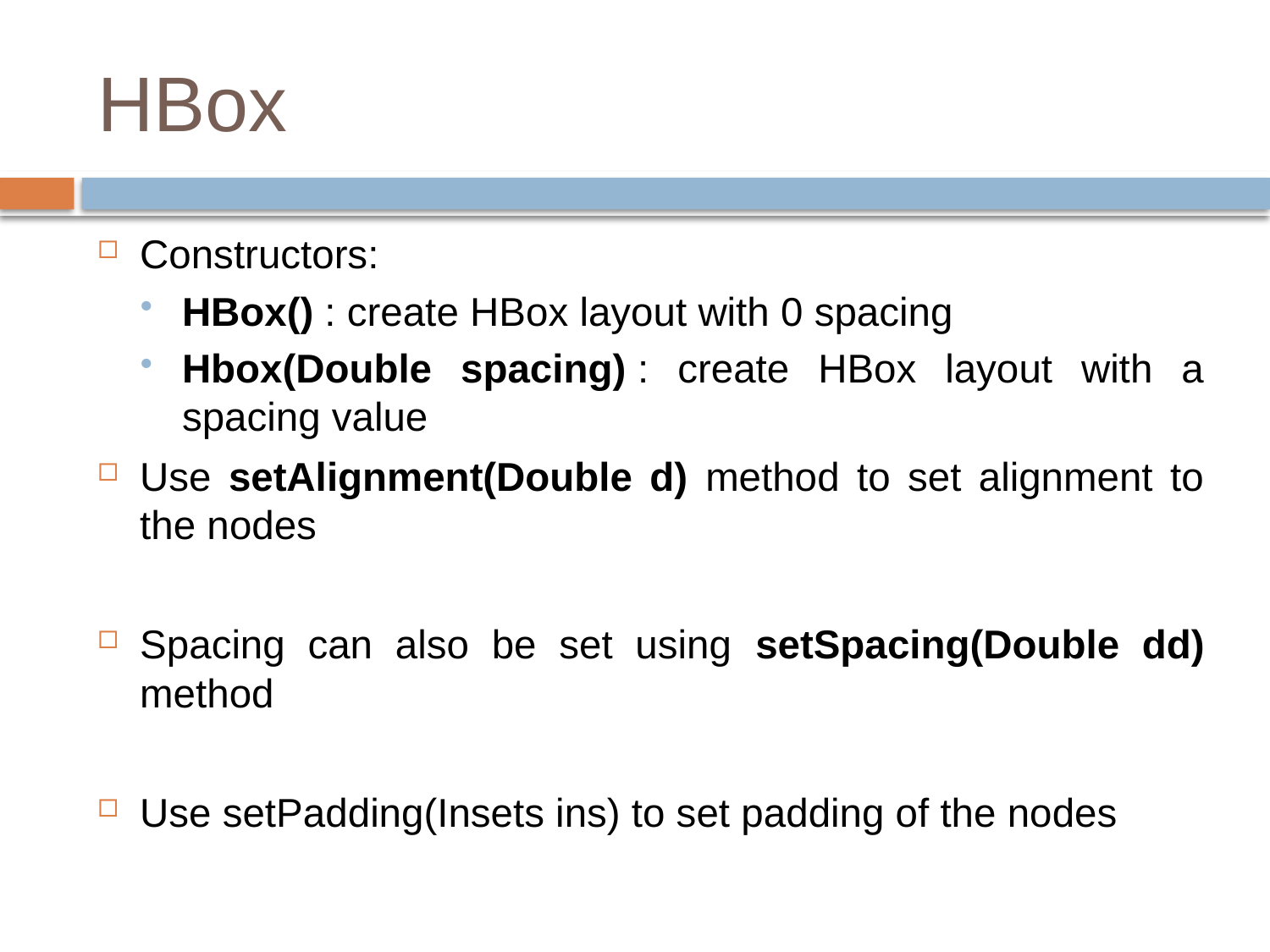

# HBox
Constructors:
HBox() : create HBox layout with 0 spacing
Hbox(Double spacing) : create HBox layout with a spacing value
Use setAlignment(Double d) method to set alignment to the nodes

Spacing can also be set using setSpacing(Double dd) method

Use setPadding(Insets ins) to set padding of the nodes